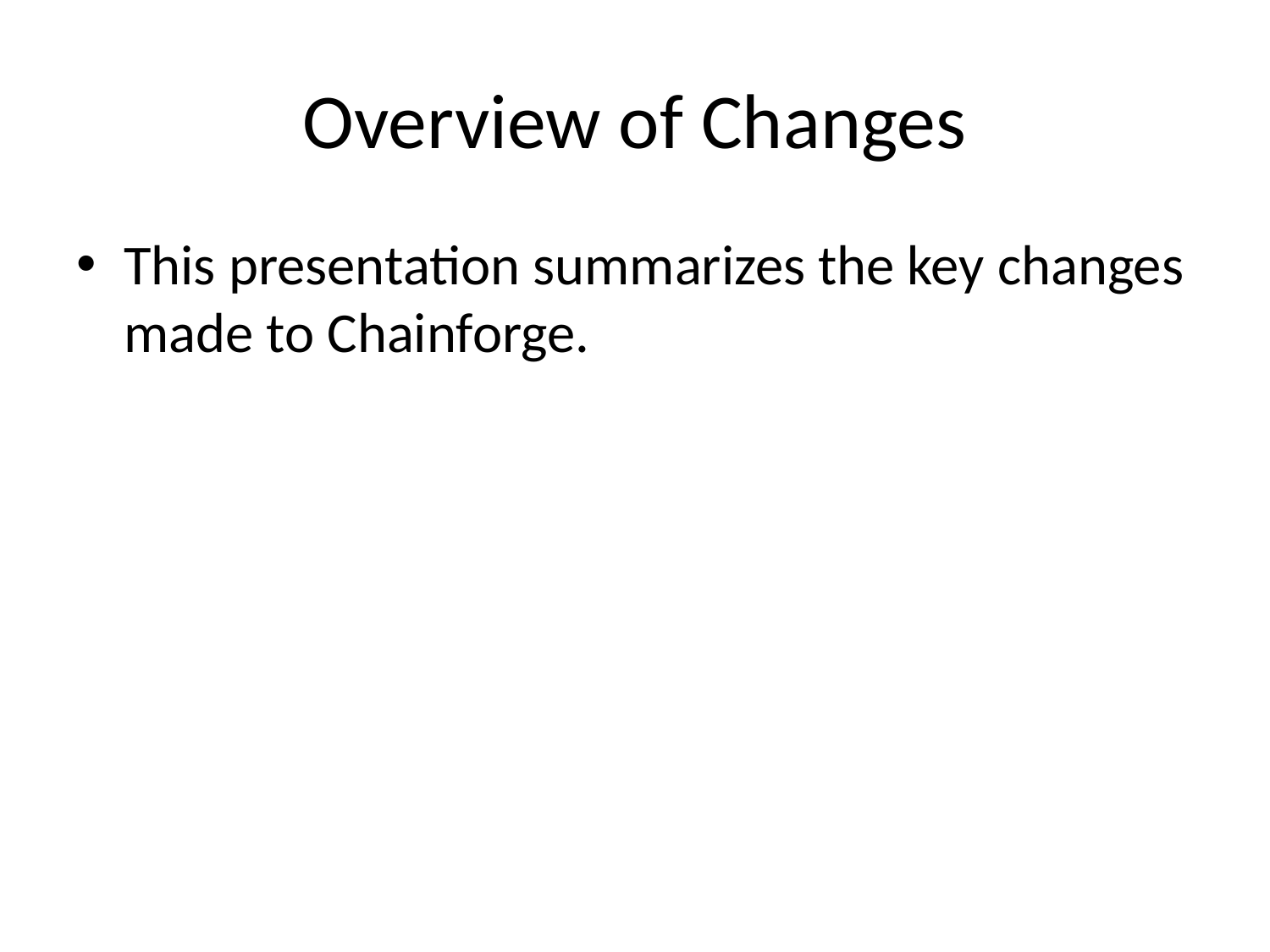

# Overview of Changes
This presentation summarizes the key changes made to Chainforge.